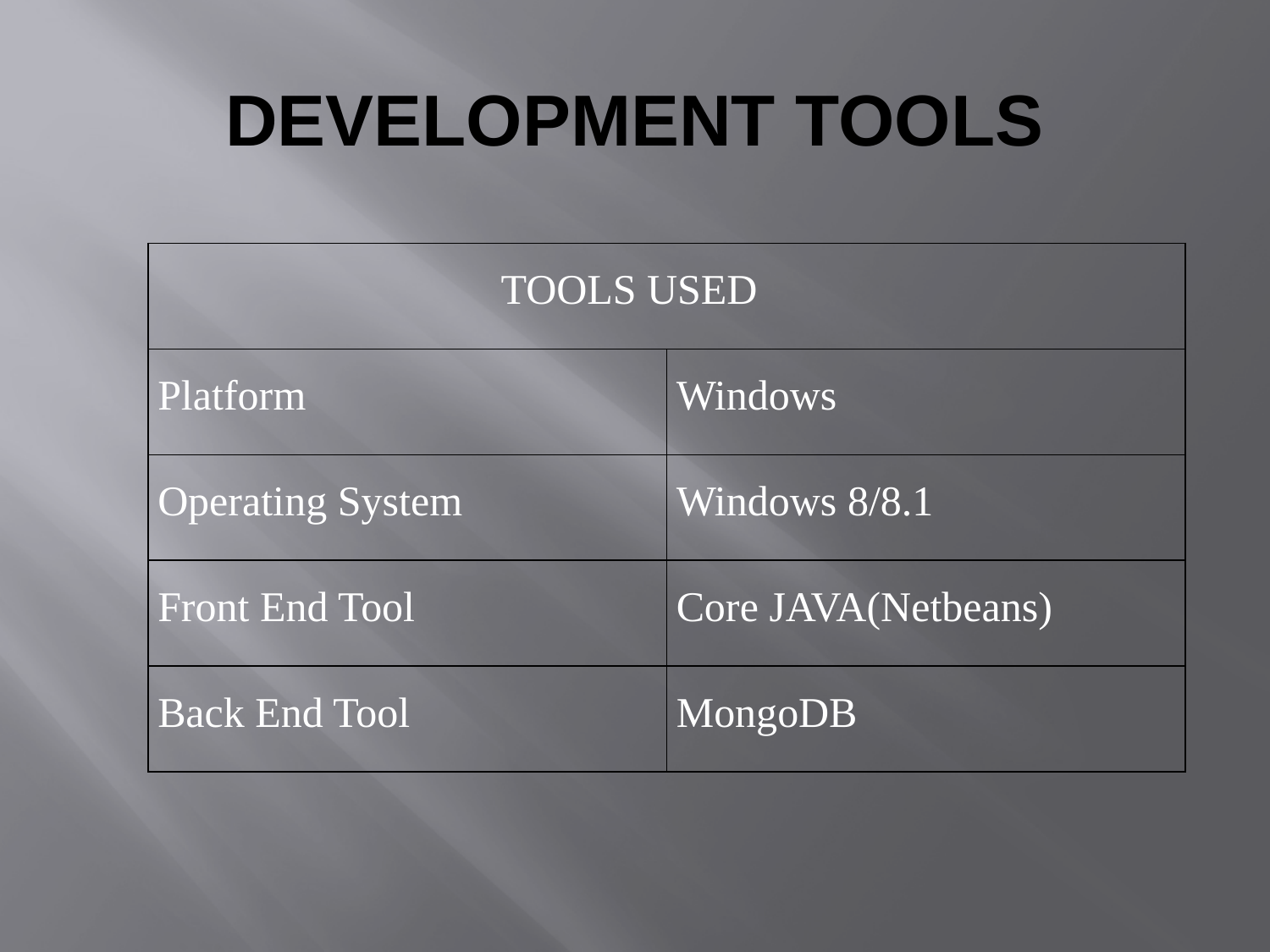

# DEVELOPMENT TOOLS
| TOOLS USED |  |
| --- | --- |
| Platform | Windows |
| Operating System | Windows 8/8.1 |
| Front End Tool | Core JAVA(Netbeans) |
| Back End Tool | MongoDB |